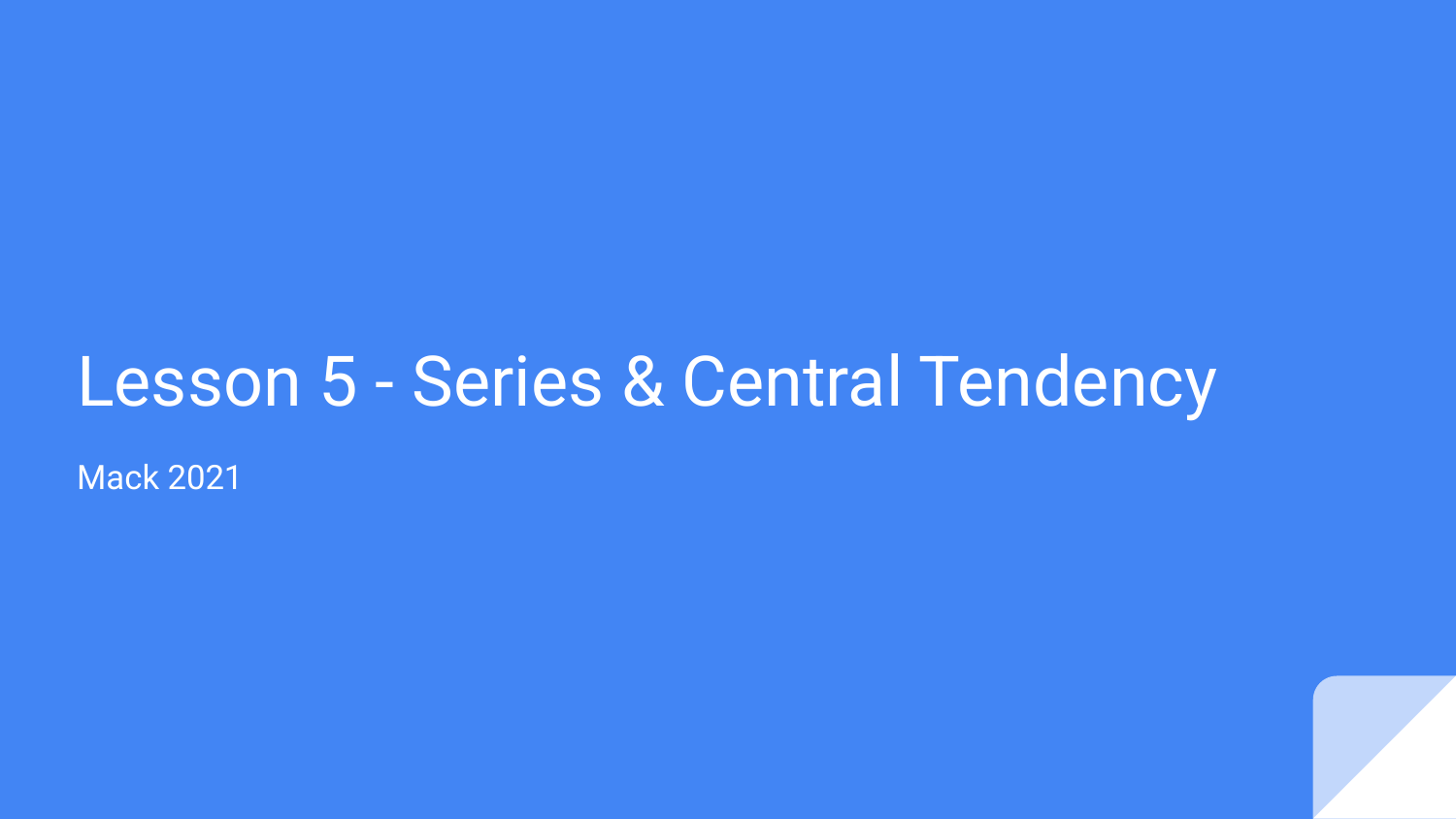

# Lesson 5 - Series & Central Tendency
Mack 2021